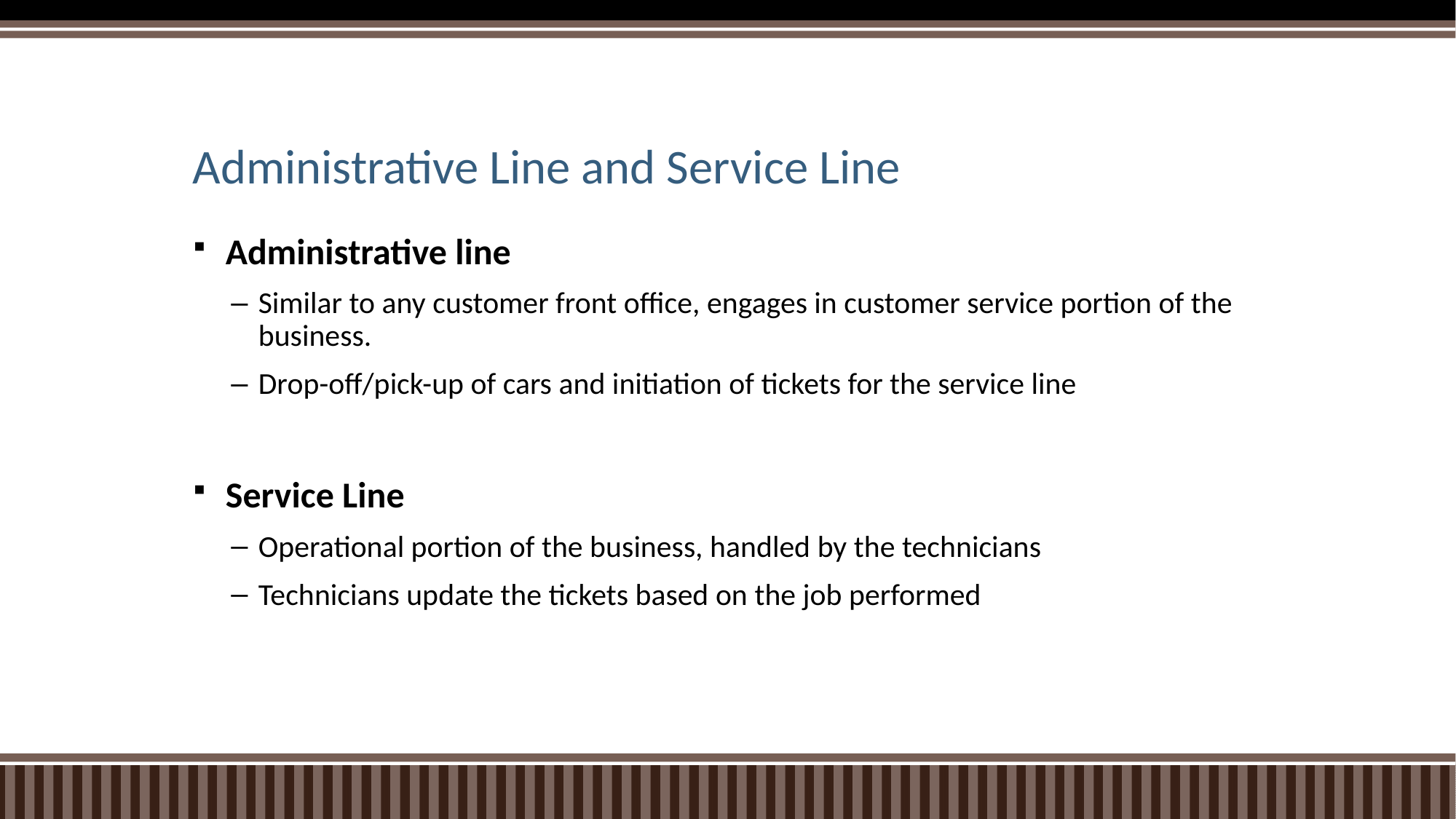

# Administrative Line and Service Line
Administrative line
Similar to any customer front office, engages in customer service portion of the business.
Drop-off/pick-up of cars and initiation of tickets for the service line

Service Line
Operational portion of the business, handled by the technicians
Technicians update the tickets based on the job performed